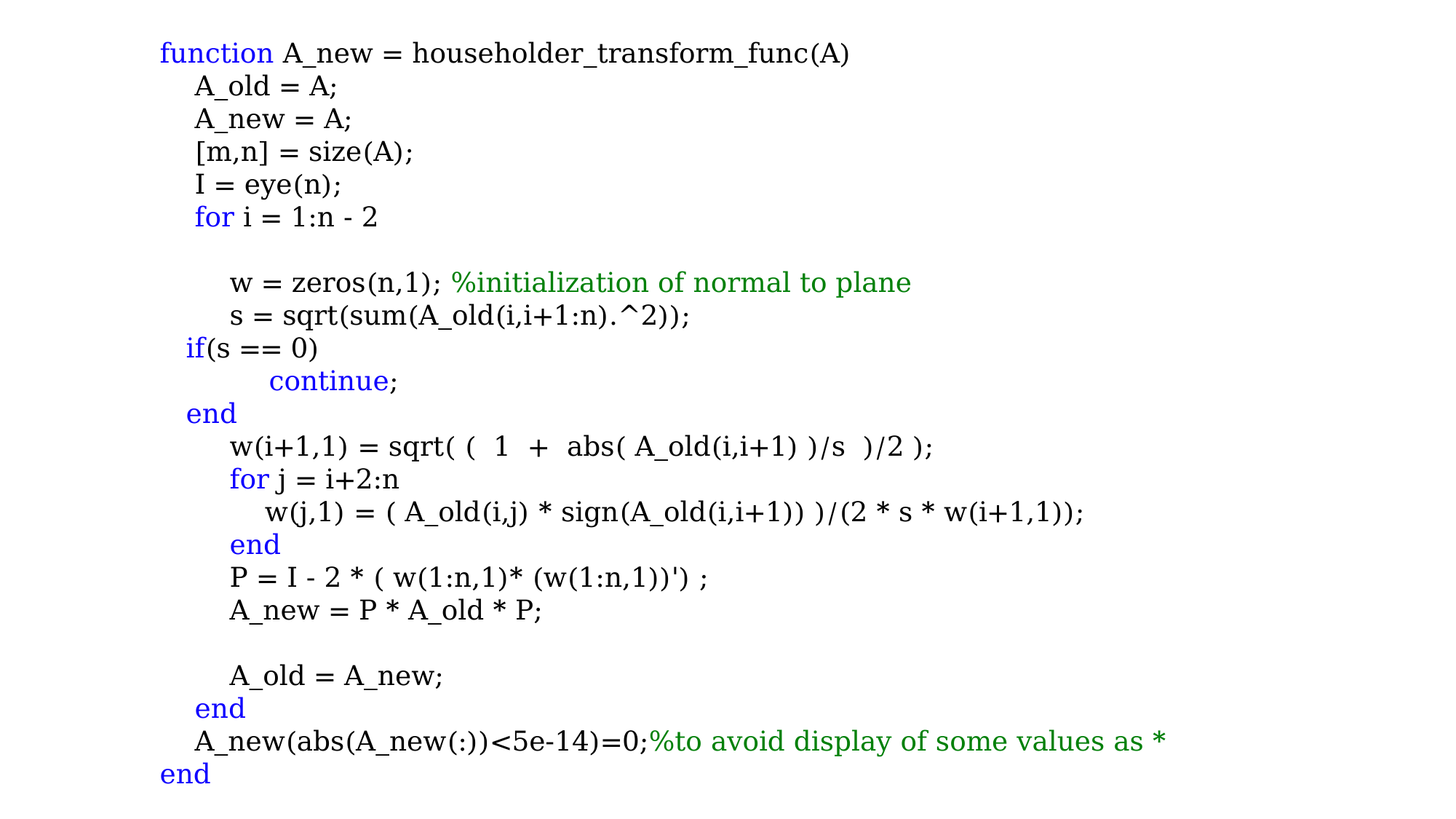

function A_new = householder_transform_func(A)
    A_old = A;
    A_new = A;
    [m,n] = size(A);
    I = eye(n);
    for i = 1:n - 2

        w = zeros(n,1); %initialization of normal to plane
        s = sqrt(sum(A_old(i,i+1:n).^2));
   if(s == 0)
   	continue;
   end
        w(i+1,1) = sqrt( (  1  +  abs( A_old(i,i+1) )/s  )/2 );
        for j = i+2:n
            w(j,1) = ( A_old(i,j) * sign(A_old(i,i+1)) )/(2 * s * w(i+1,1));
        end
        P = I - 2 * ( w(1:n,1)* (w(1:n,1))') ;
        A_new = P * A_old * P;

        A_old = A_new;
    end
    A_new(abs(A_new(:))<5e-14)=0;%to avoid display of some values as *
end